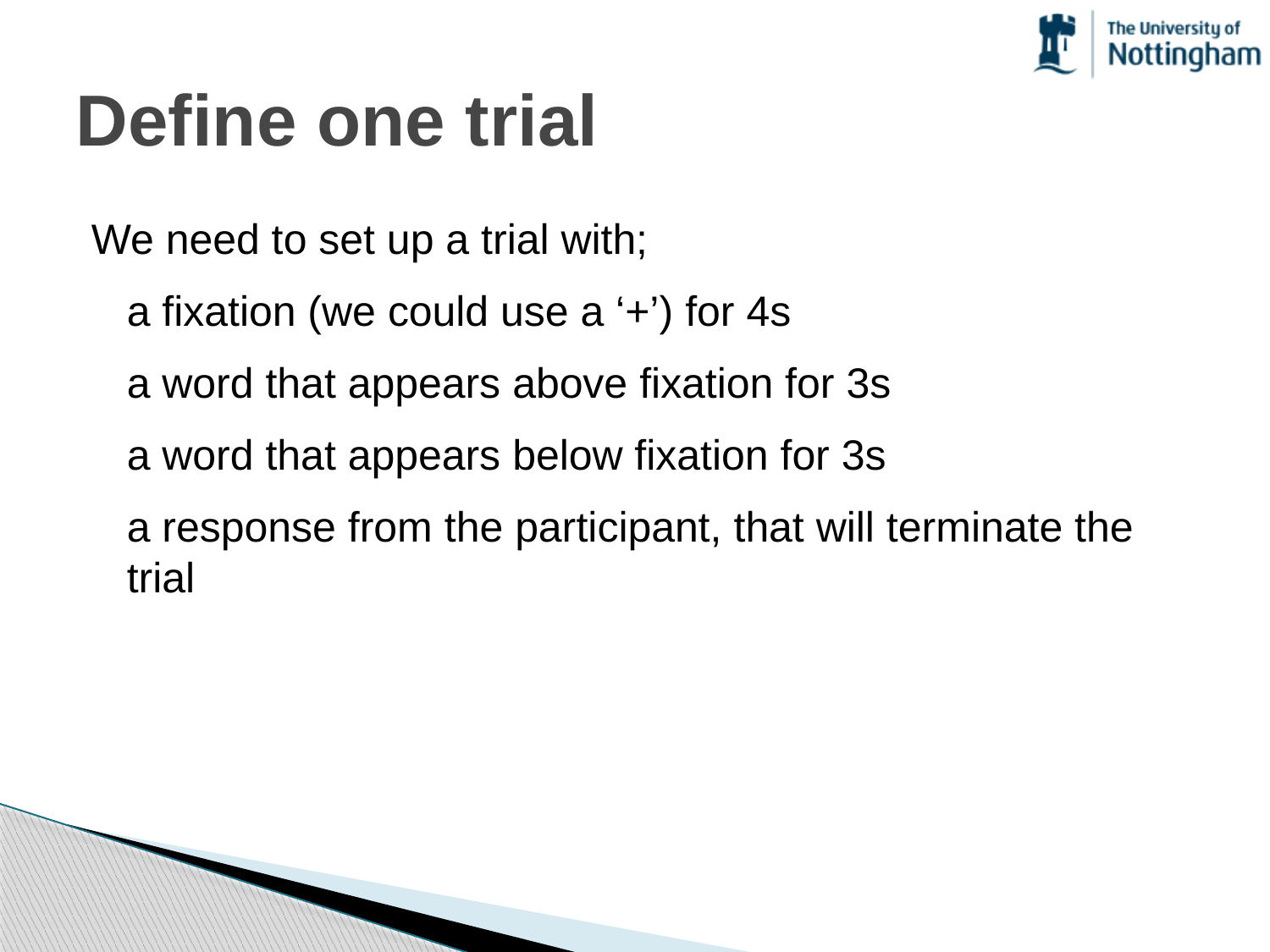

# Define one trial
We need to set up a trial with;
	a fixation (we could use a ‘+’) for 4s
	a word that appears above fixation for 3s
	a word that appears below fixation for 3s
	a response from the participant, that will terminate the trial